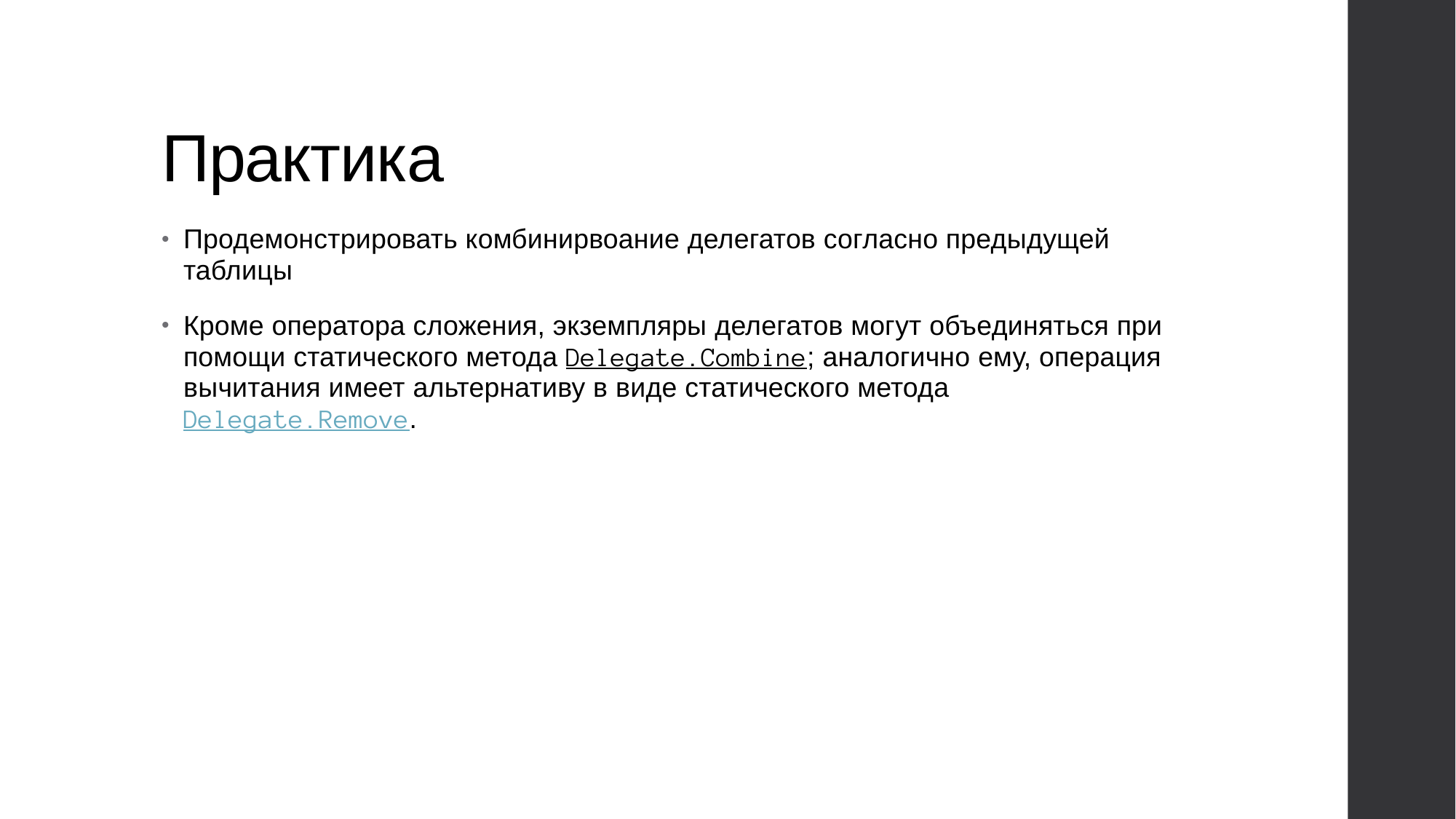

# Практика
Продемонстрировать комбинирвоание делегатов согласно предыдущей таблицы
Кроме оператора сложения, экземпляры делегатов могут объединяться при помощи статического метода Delegate.Combine; аналогично ему, операция вычитания имеет альтернативу в виде статического метода Delegate.Remove.